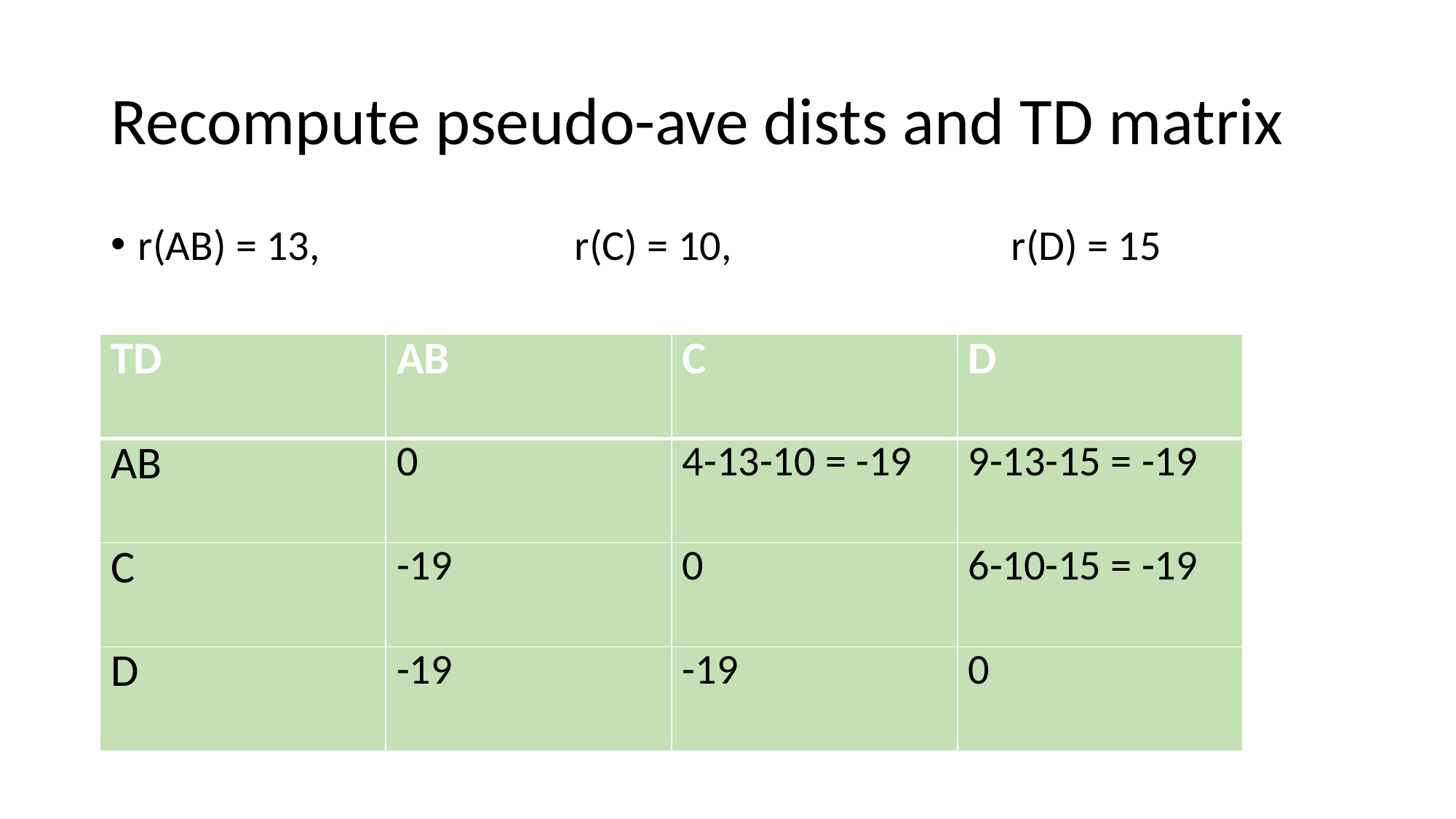

# Recompute pseudo-ave dists and TD matrix
r(AB) = 13,			r(C) = 10,			r(D) = 15
| TD | AB | C | D |
| --- | --- | --- | --- |
| AB | 0 | 4-13-10 = -19 | 9-13-15 = -19 |
| C | -19 | 0 | 6-10-15 = -19 |
| D | -19 | -19 | 0 |